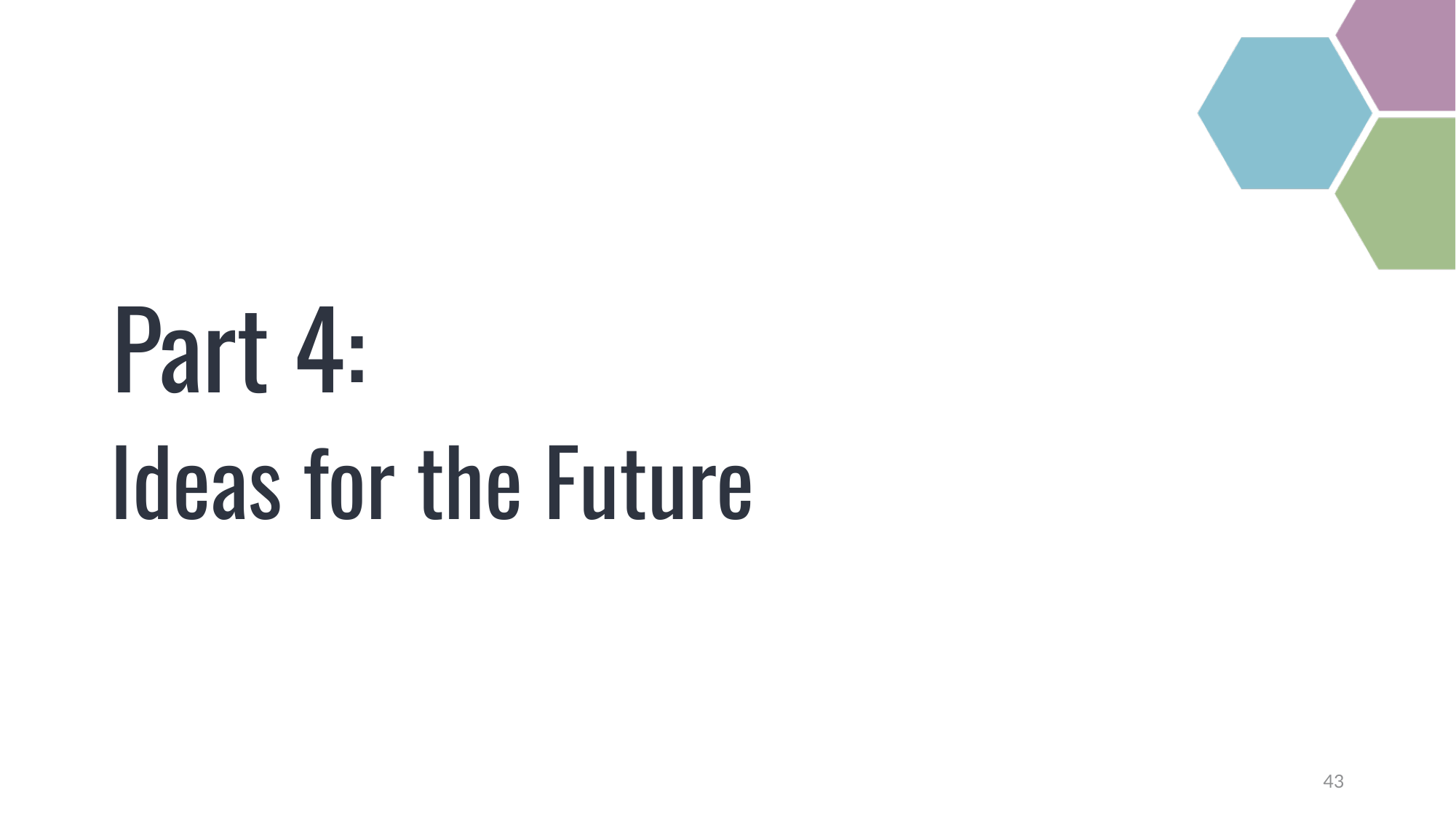

# Ideas for the Future
Part 4:
43